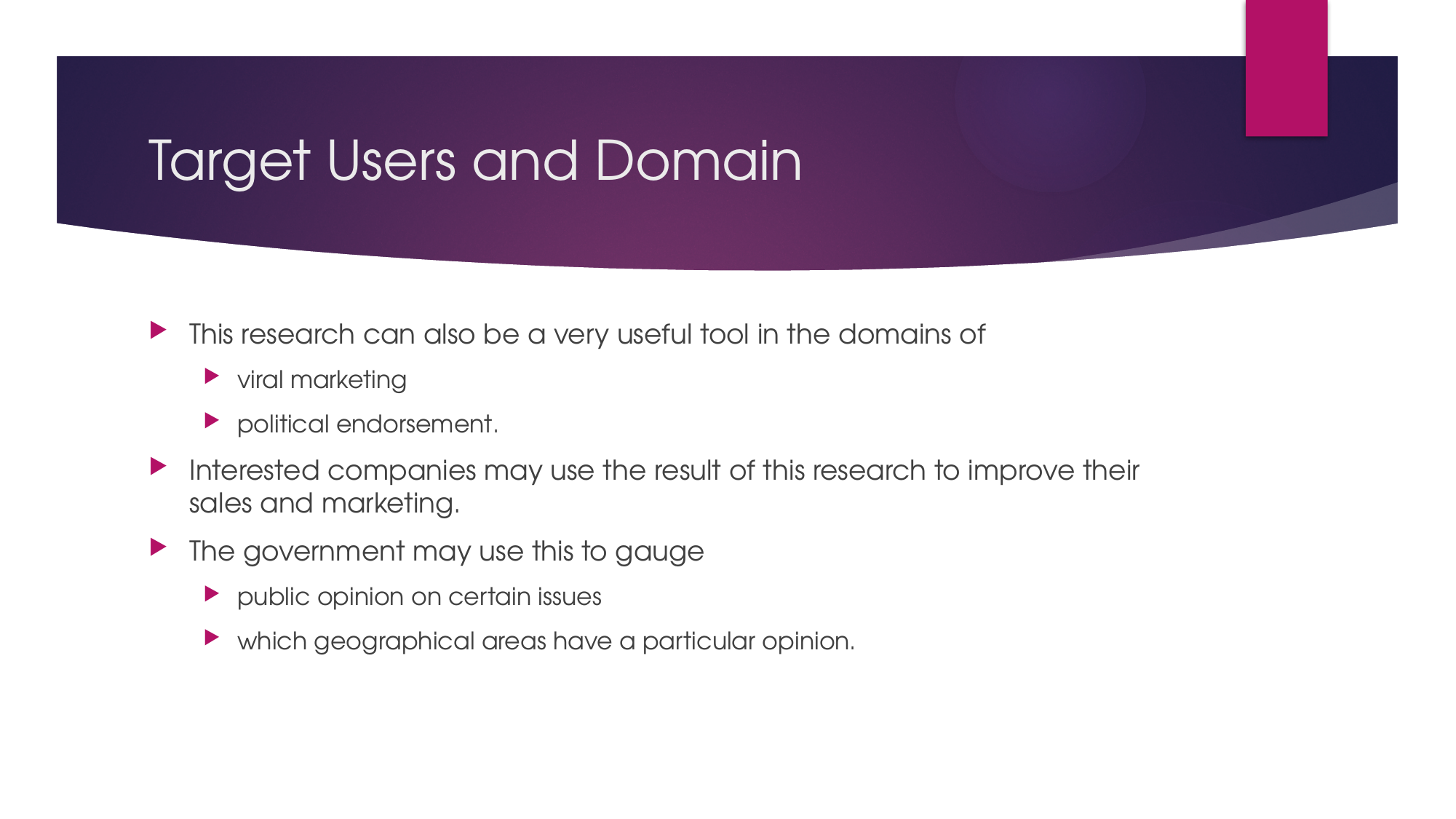

# Target Users and Domain
This research can also be a very useful tool in the domains of
viral marketing
political endorsement.
Interested companies may use the result of this research to improve their sales and marketing.
The government may use this to gauge
public opinion on certain issues
which geographical areas have a particular opinion.